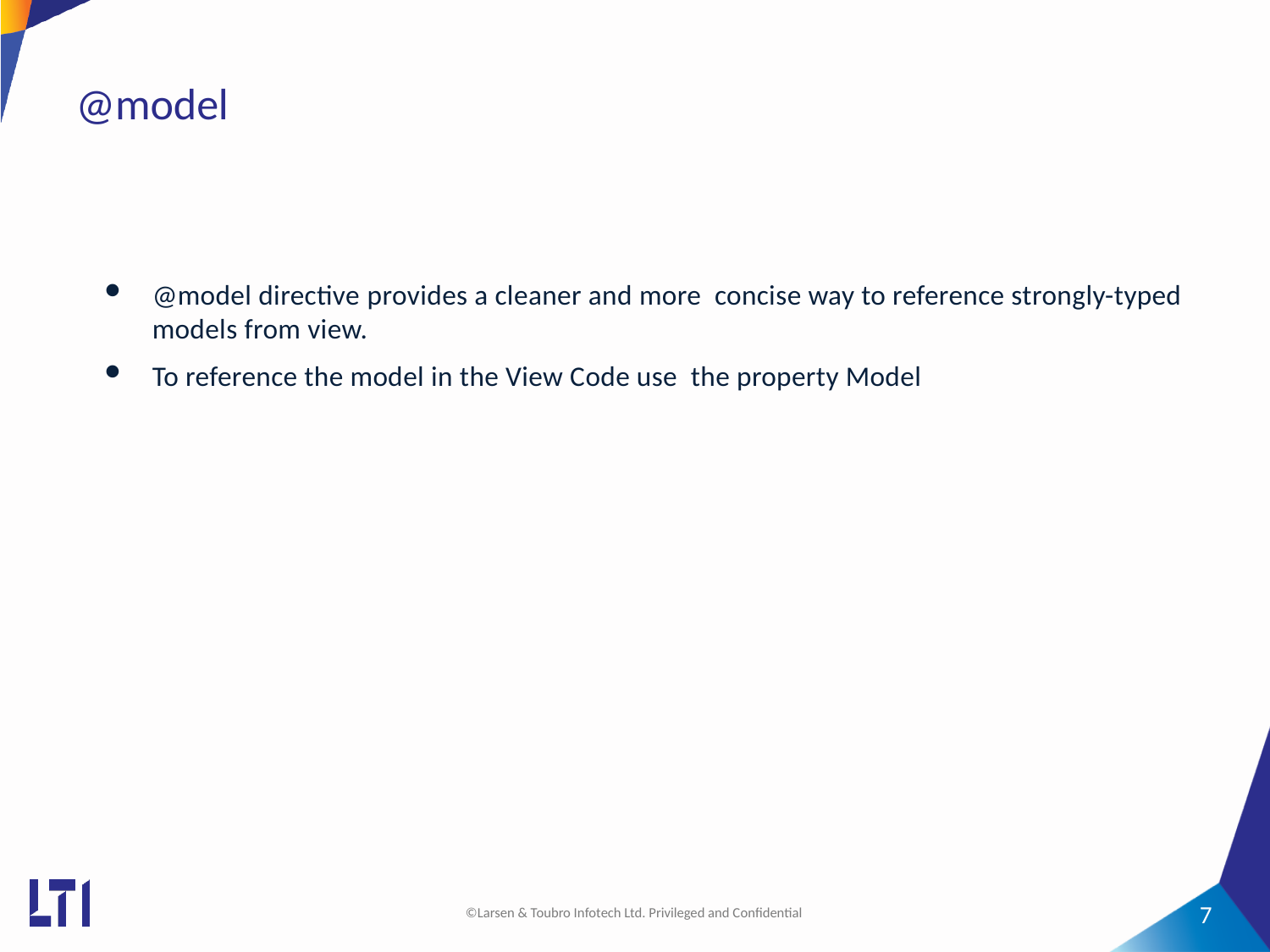

# @model
@model directive provides a cleaner and more  concise way to reference strongly-typed  models from view.
To reference the model in the View Code use  the property Model